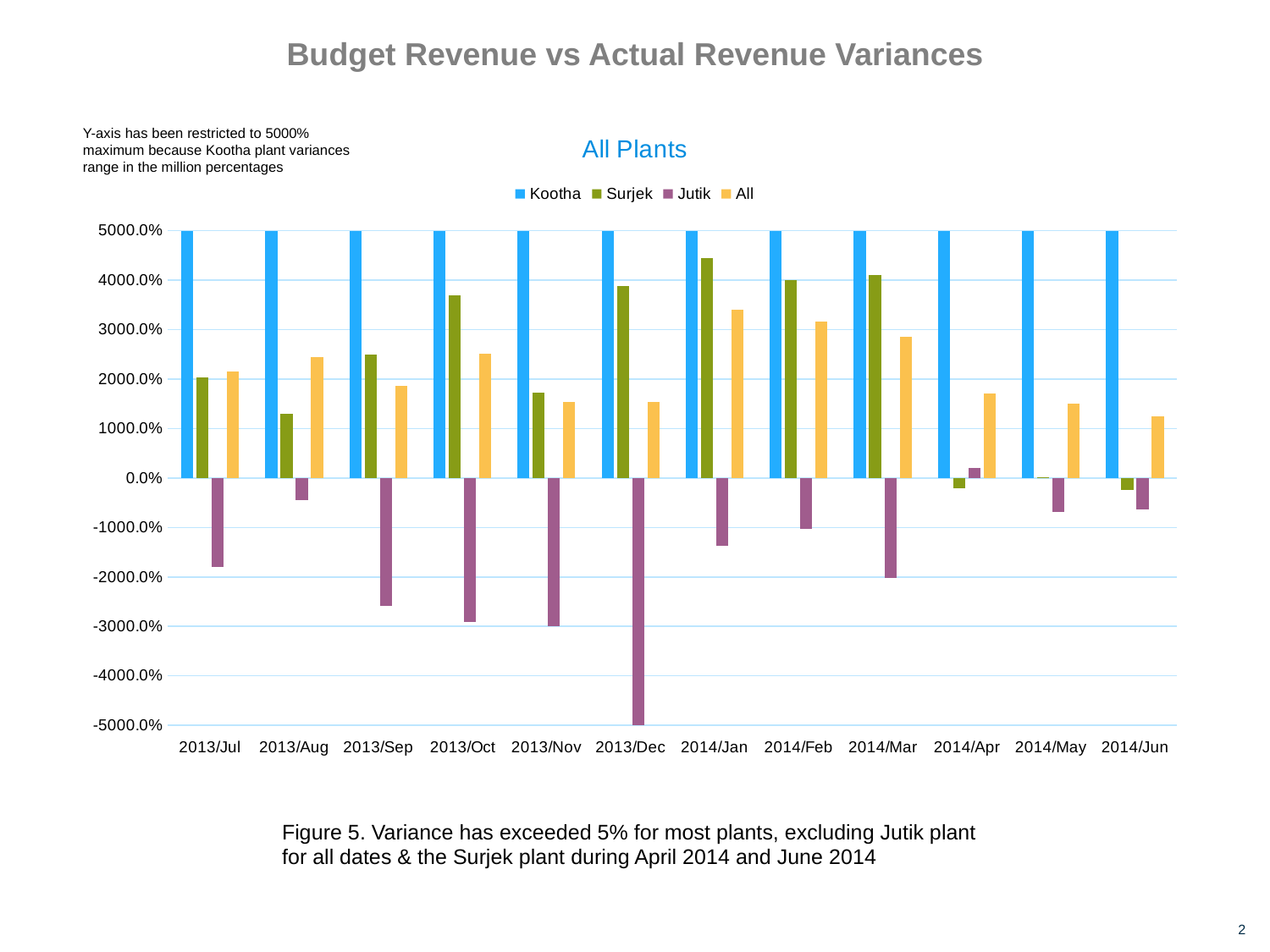

# Budget Revenue vs Actual Revenue Variances

### Chart: All Plants

| Category |  |  |  |  |
|---|---|---|---|---|
| 2013/Jul | 20308.119065997686 | 20.27927742050892 | -17.966945898827404 | 21.566976402051917 |
| 2013/Aug | 19544.36980258876 | 12.902881430082585 | -4.5364729610995775 | 24.46836412132038 |
| 2013/Sep | 18040.809504311383 | 24.964129300473797 | -25.817436718099717 | 18.56801583325773 |
| 2013/Oct | 17888.282973909692 | 36.83371251515713 | -29.09641695267774 | 25.1597510841857 |
| 2013/Nov | 18881.113158084612 | 17.20346639381567 | -29.906916060976556 | 15.373093783035035 |
| 2013/Dec | 18404.04395683626 | 38.7358787643617 | -53.7434219246359 | 15.43183079331644 |
| 2014/Jan | 26744.760734870317 | 44.362706611254495 | -13.707901754974392 | 33.99714590247716 |
| 2014/Feb | 23645.165462791872 | 39.96800633830167 | -10.360297555854133 | 31.686339699587172 |
| 2014/Mar | 24922.3181131442 | 41.079600747052986 | -20.12850270582111 | 28.584562197305335 |
| 2014/Apr | 18196.43683201534 | -2.1254236496527663 | 2.0373694869296157 | 17.0469899143684 |
| 2014/May | 18377.323227969347 | 0.12935057840134156 | -6.948858088643893 | 15.049362087997872 |
| 2014/Jun | 17643.991146419085 | -2.442758941586451 | -6.313796265200457 | 12.484535466351737 |
Y-axis has been restricted to 5000% maximum because Kootha plant variances range in the million percentages
Figure 5. Variance has exceeded 5% for most plants, excluding Jutik plant for all dates & the Surjek plant during April 2014 and June 2014